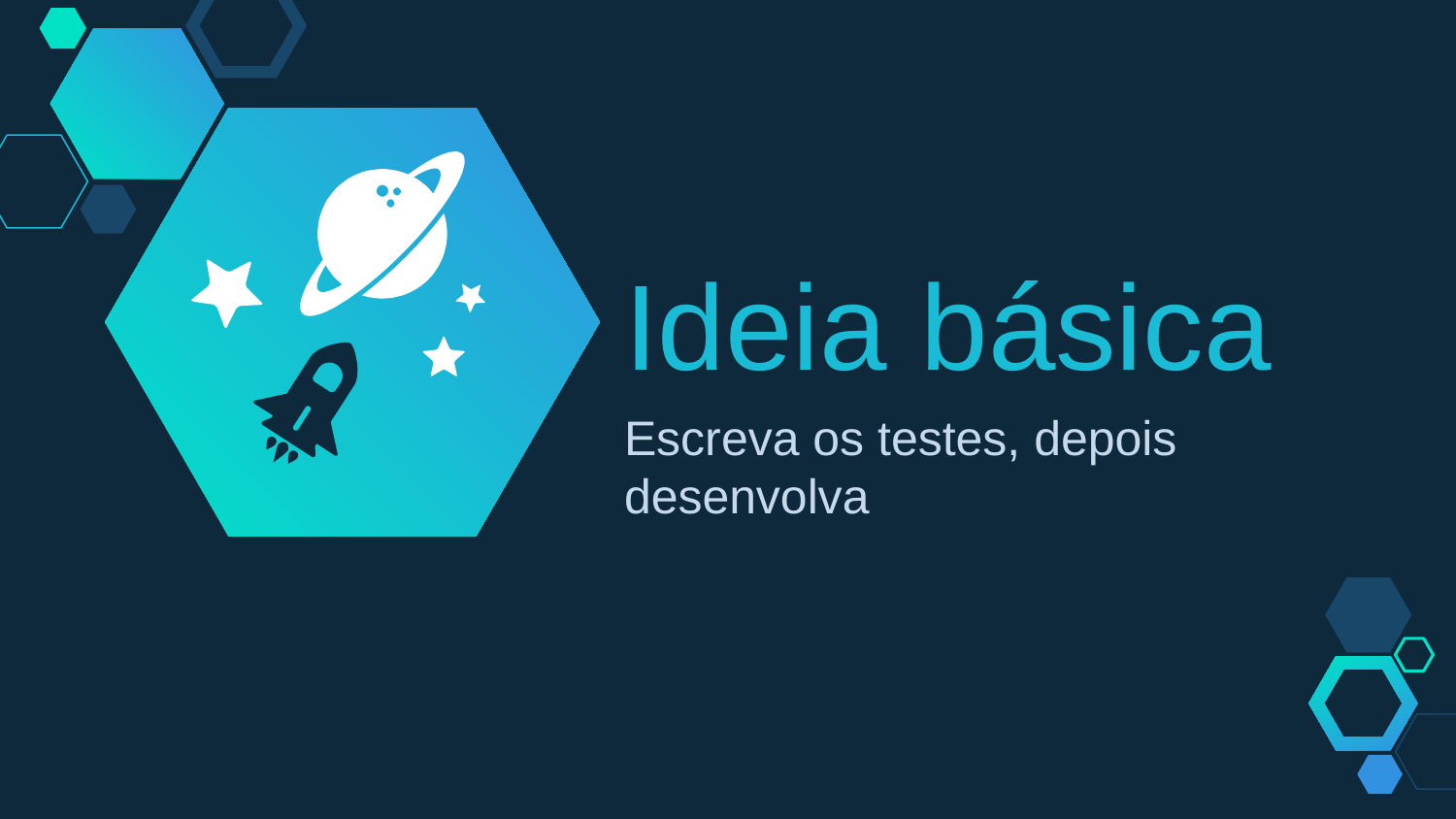

Ideia básica

Escreva os testes, depois desenvolva